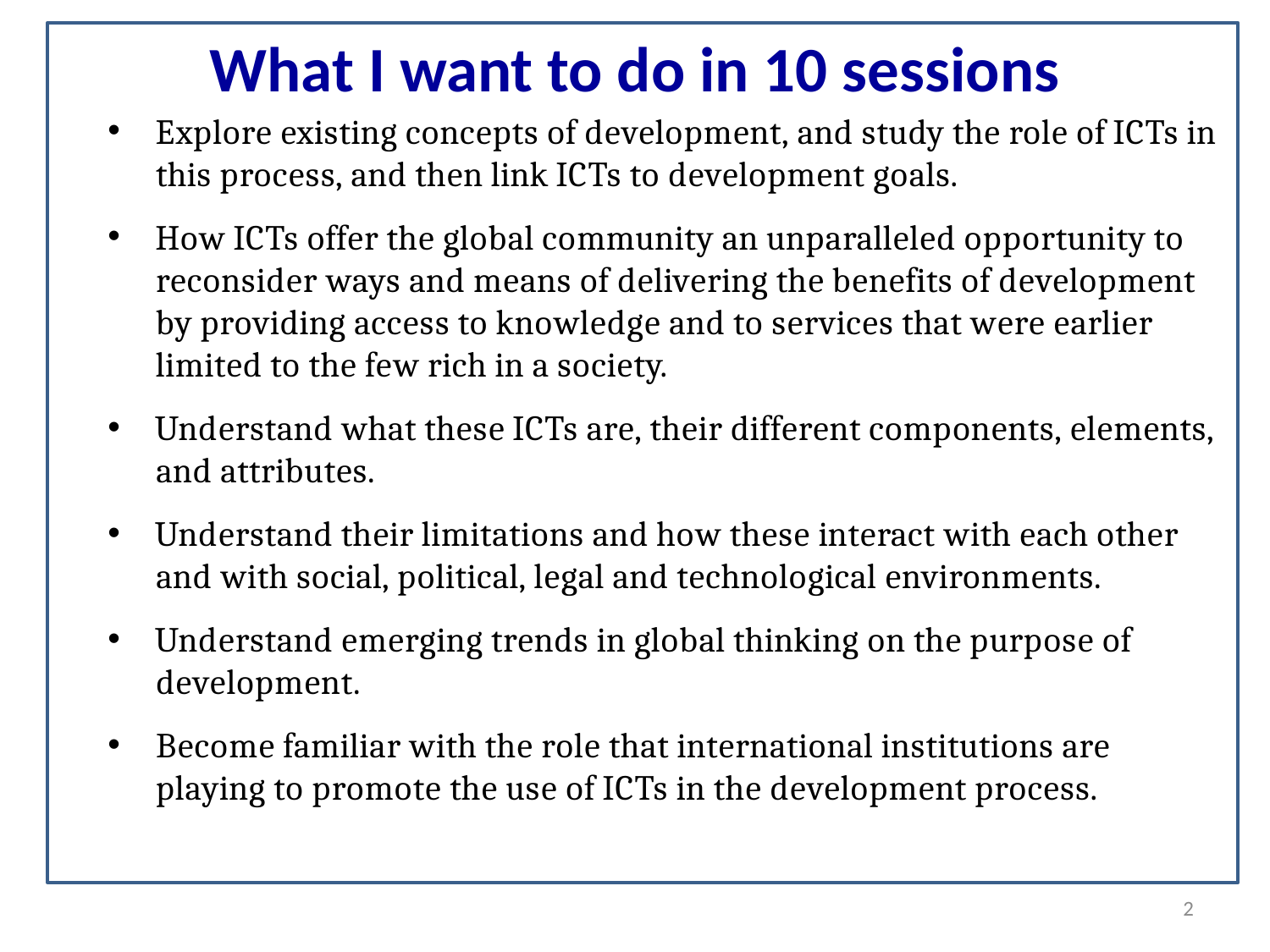

# What I want to do in 10 sessions
Explore existing concepts of development, and study the role of ICTs in this process, and then link ICTs to development goals.
How ICTs offer the global community an unparalleled opportunity to reconsider ways and means of delivering the benefits of development by providing access to knowledge and to services that were earlier limited to the few rich in a society.
Understand what these ICTs are, their different components, elements, and attributes.
Understand their limitations and how these interact with each other and with social, political, legal and technological environments.
Understand emerging trends in global thinking on the purpose of development.
Become familiar with the role that international institutions are playing to promote the use of ICTs in the development process.

2